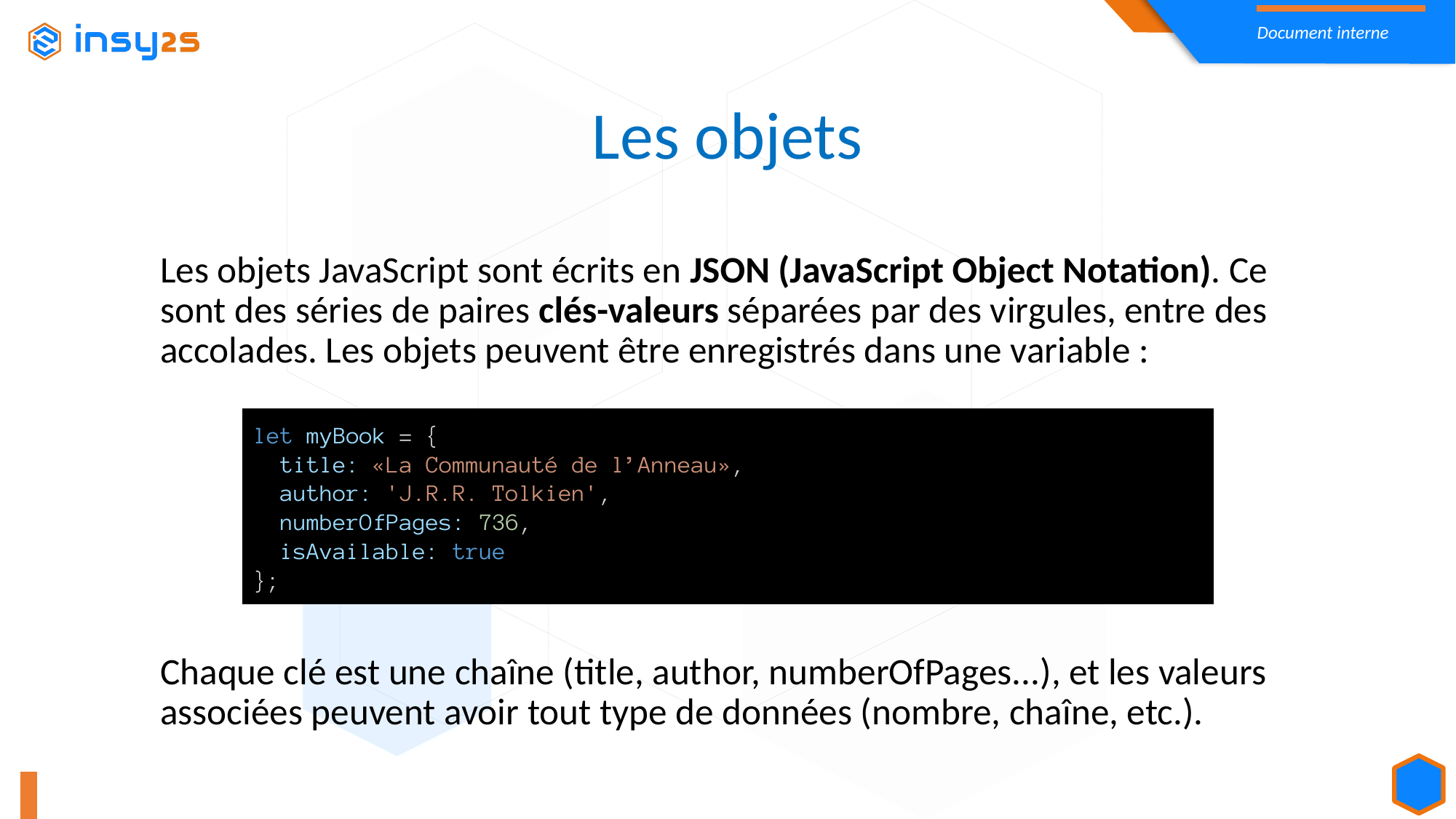

Les objets
Les objets JavaScript sont écrits en JSON (JavaScript Object Notation). Ce sont des séries de paires clés-valeurs séparées par des virgules, entre des accolades. Les objets peuvent être enregistrés dans une variable :

Chaque clé est une chaîne (title, author, numberOfPages...), et les valeurs associées peuvent avoir tout type de données (nombre, chaîne, etc.).

let myBook = {
  title: «La Communauté de l’Anneau»,
  author: 'J.R.R. Tolkien',
  numberOfPages: 736,
  isAvailable: true
};